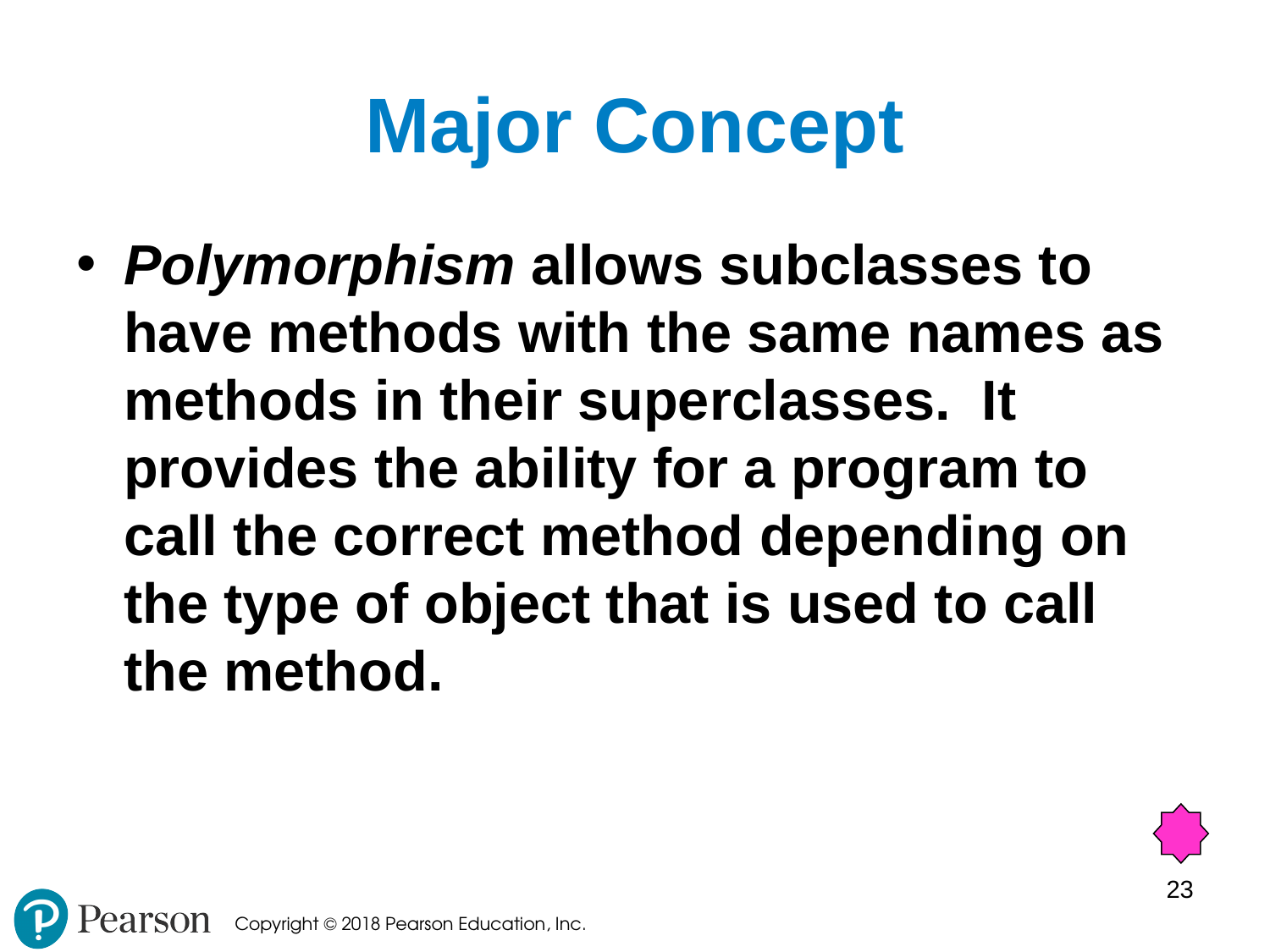

# Major Concept
Polymorphism allows subclasses to have methods with the same names as methods in their superclasses.  It provides the ability for a program to call the correct method depending on the type of object that is used to call the method.

23